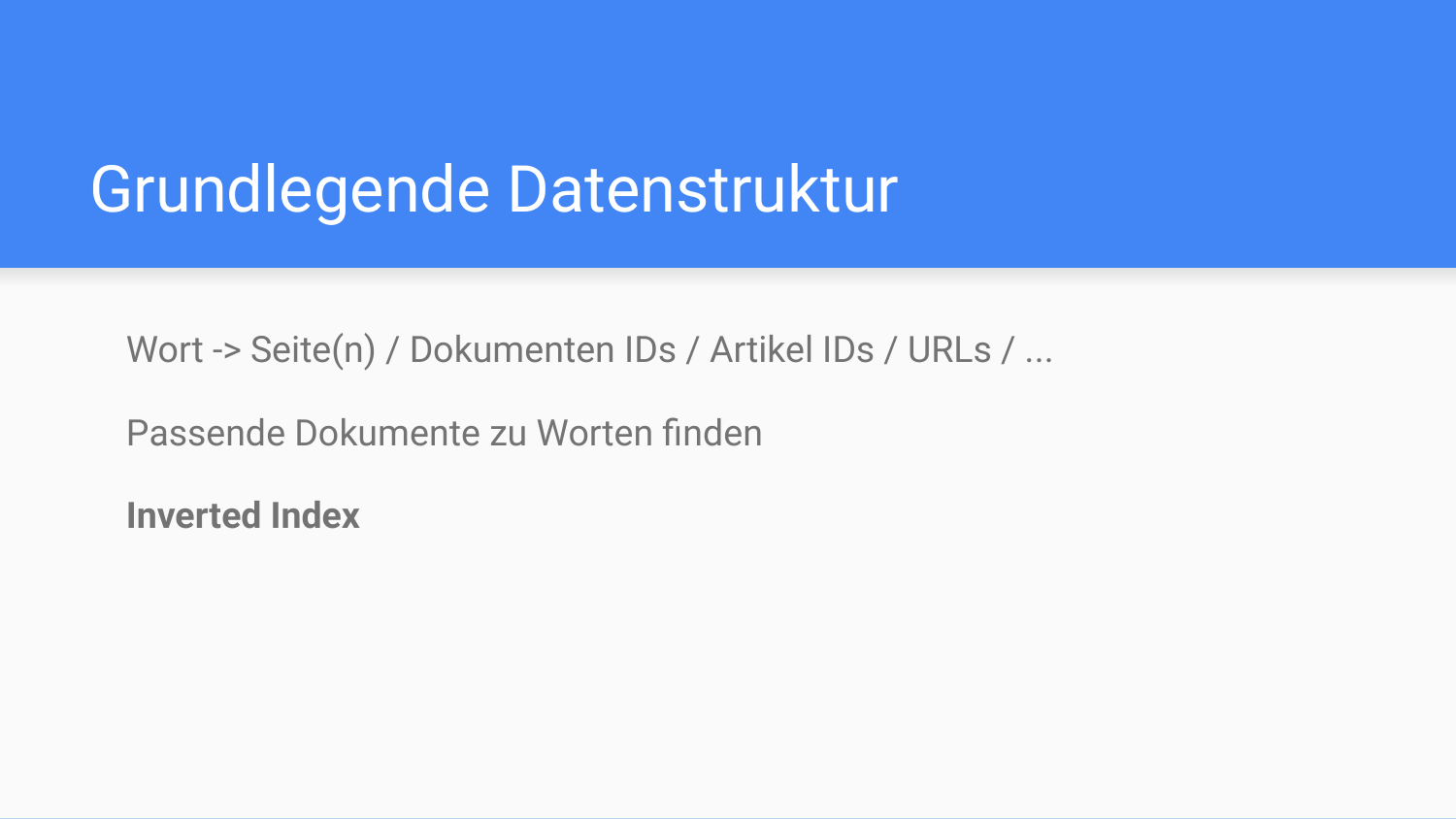

# Grundlegende Datenstruktur
Wort -> Seite(n) / Dokumenten IDs / Artikel IDs / URLs / ...
Passende Dokumente zu Worten finden
Inverted Index